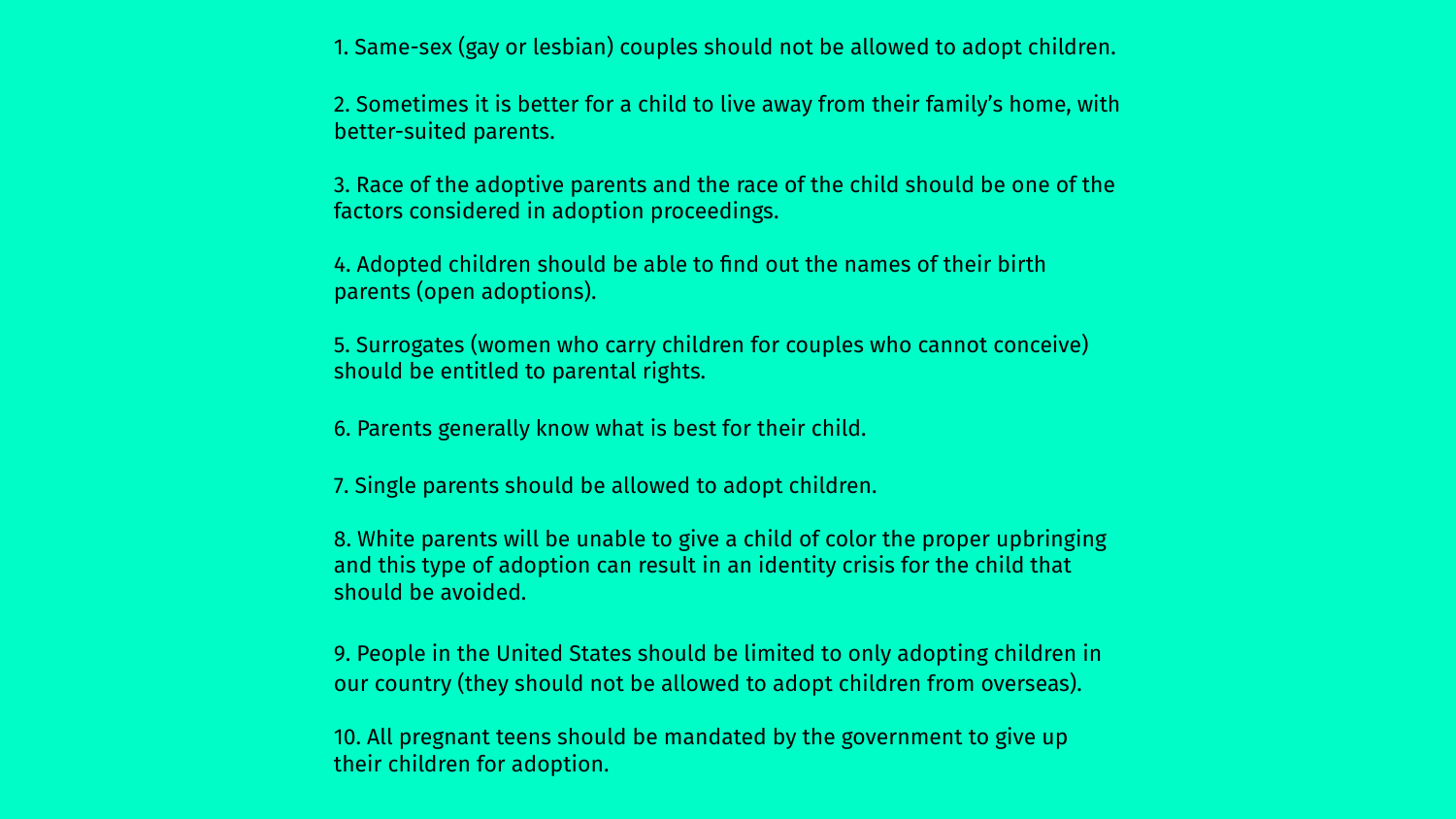

1. Same-sex (gay or lesbian) couples should not be allowed to adopt children.

2. Sometimes it is better for a child to live away from their family’s home, with better-suited parents.

3. Race of the adoptive parents and the race of the child should be one of the factors considered in adoption proceedings.

4. Adopted children should be able to find out the names of their birth parents (open adoptions).

5. Surrogates (women who carry children for couples who cannot conceive) should be entitled to parental rights.

6. Parents generally know what is best for their child.

7. Single parents should be allowed to adopt children.

8. White parents will be unable to give a child of color the proper upbringing and this type of adoption can result in an identity crisis for the child that should be avoided.

9. People in the United States should be limited to only adopting children in our country (they should not be allowed to adopt children from overseas).

10. All pregnant teens should be mandated by the government to give up their children for adoption.